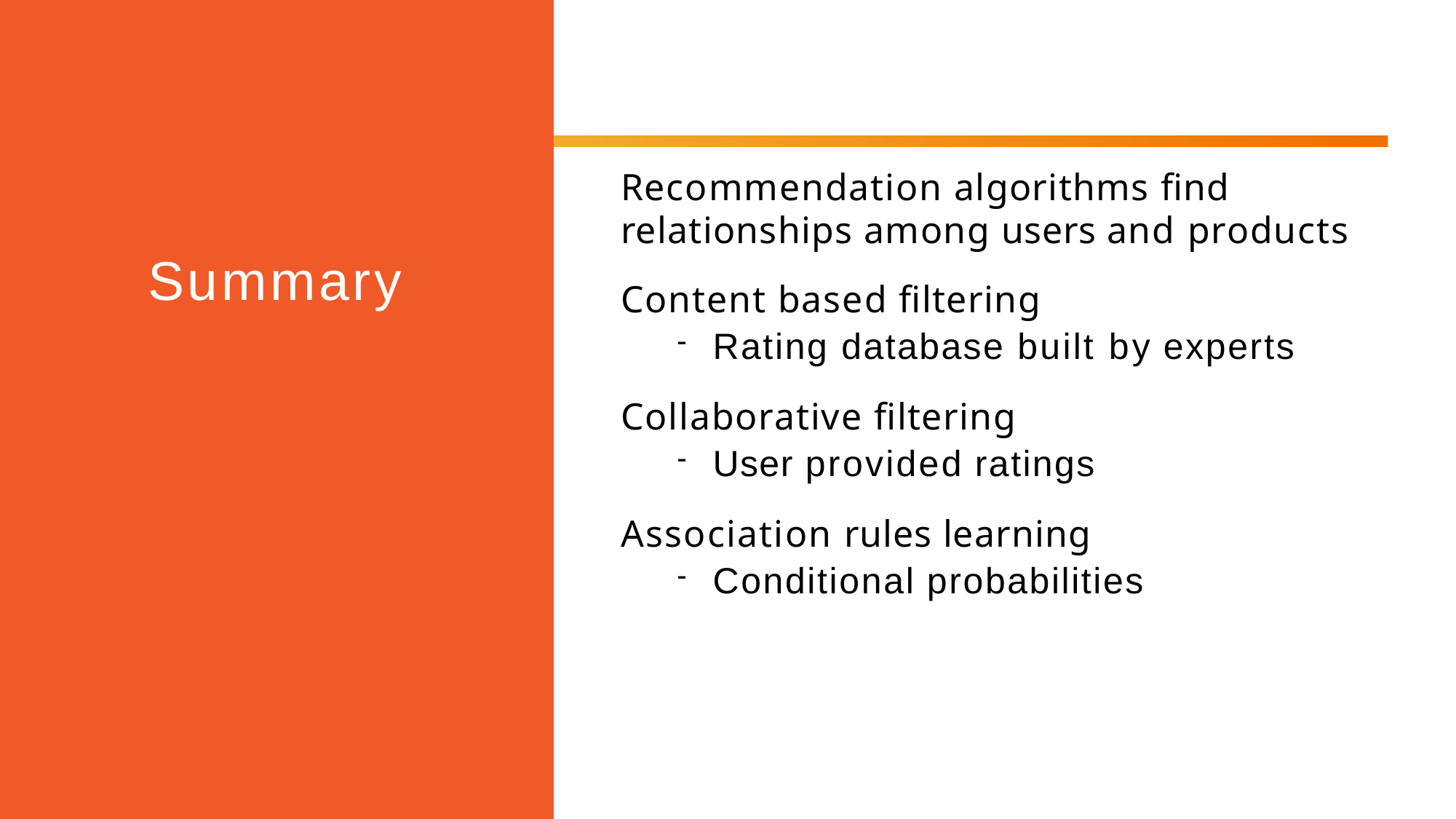

# Recommendation algorithms find  relationships among users and products
Summary
Content based filtering
Rating database built by experts
Collaborative filtering
User provided ratings
Association rules learning
Conditional probabilities